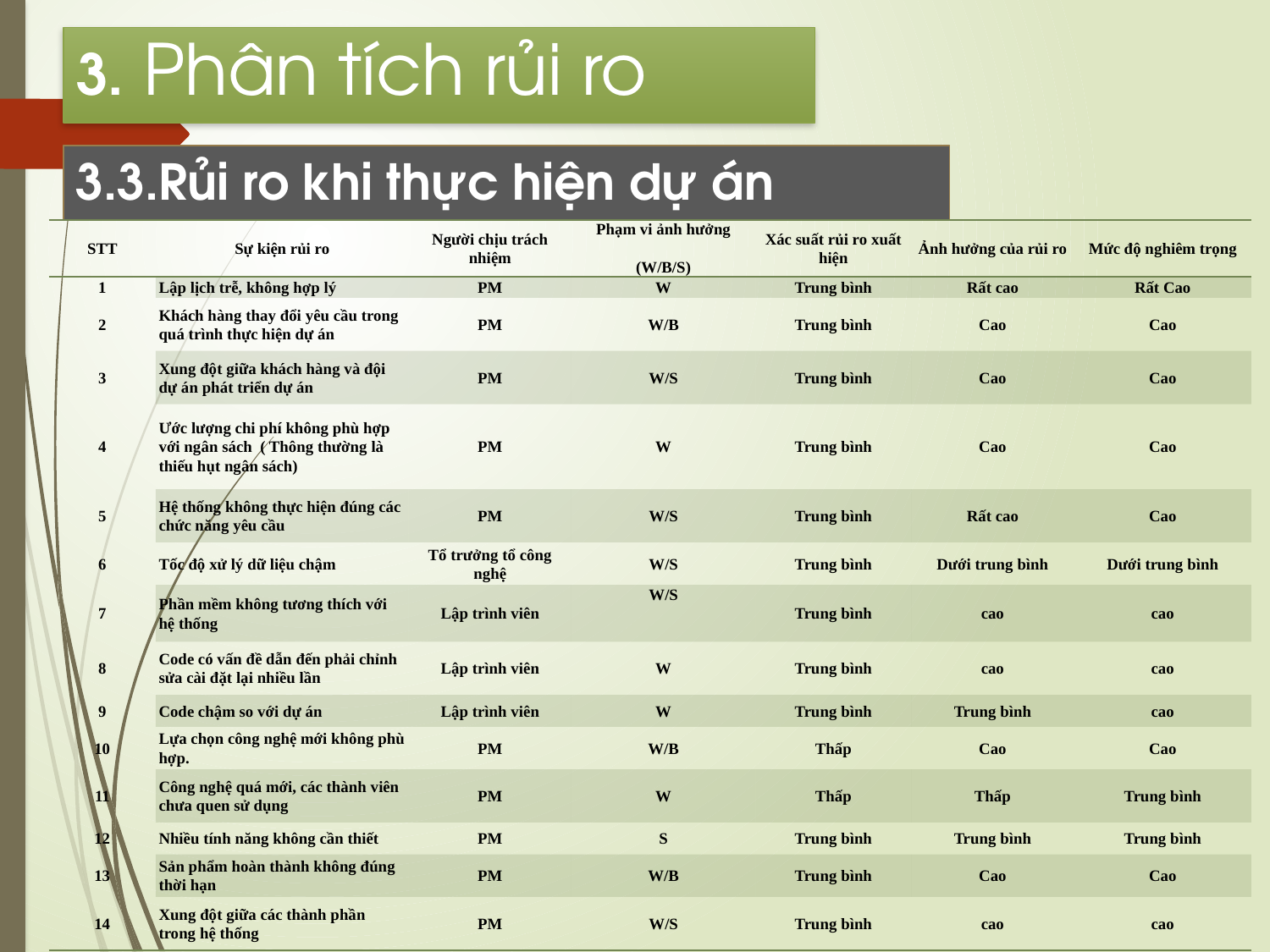

3. Phân tích rủi ro

#
3.3.Rủi ro khi thực hiện dự án

| STT | Sự kiện rủi ro | Người chịu trách nhiệm | Phạm vi ảnh hưởng (W/B/S) | Xác suất rủi ro xuất hiện | Ảnh hưởng của rủi ro | Mức độ nghiêm trọng |
| --- | --- | --- | --- | --- | --- | --- |
| 1 | Lập lịch trễ, không hợp lý | PM | W | Trung bình | Rất cao | Rất Cao |
| 2 | Khách hàng thay đổi yêu cầu trong quá trình thực hiện dự án | PM | W/B | Trung bình | Cao | Cao |
| 3 | Xung đột giữa khách hàng và đội dự án phát triển dự án | PM | W/S | Trung bình | Cao | Cao |
| 4 | Ước lượng chi phí không phù hợp với ngân sách ( Thông thường là thiếu hụt ngân sách) | PM | W | Trung bình | Cao | Cao |
| 5 | Hệ thống không thực hiện đúng các chức năng yêu cầu | PM | W/S | Trung bình | Rất cao | Cao |
| 6 | Tốc độ xử lý dữ liệu chậm | Tổ trưởng tổ công nghệ | W/S | Trung bình | Dưới trung bình | Dưới trung bình |
| 7 | Phần mềm không tương thích với hệ thống | Lập trình viên | W/S | Trung bình | cao | cao |
| 8 | Code có vấn đề dẫn đến phải chỉnh sửa cài đặt lại nhiều lần | Lập trình viên | W | Trung bình | cao | cao |
| 9 | Code chậm so với dự án | Lập trình viên | W | Trung bình | Trung bình | cao |
| 10 | Lựa chọn công nghệ mới không phù hợp. | PM | W/B | Thấp | Cao | Cao |
| 11 | Công nghệ quá mới, các thành viên chưa quen sử dụng | PM | W | Thấp | Thấp | Trung bình |
| 12 | Nhiều tính năng không cần thiết | PM | S | Trung bình | Trung bình | Trung bình |
| 13 | Sản phẩm hoàn thành không đúng thời hạn | PM | W/B | Trung bình | Cao | Cao |
| 14 | Xung đột giữa các thành phần trong hệ thống | PM | W/S | Trung bình | cao | cao |